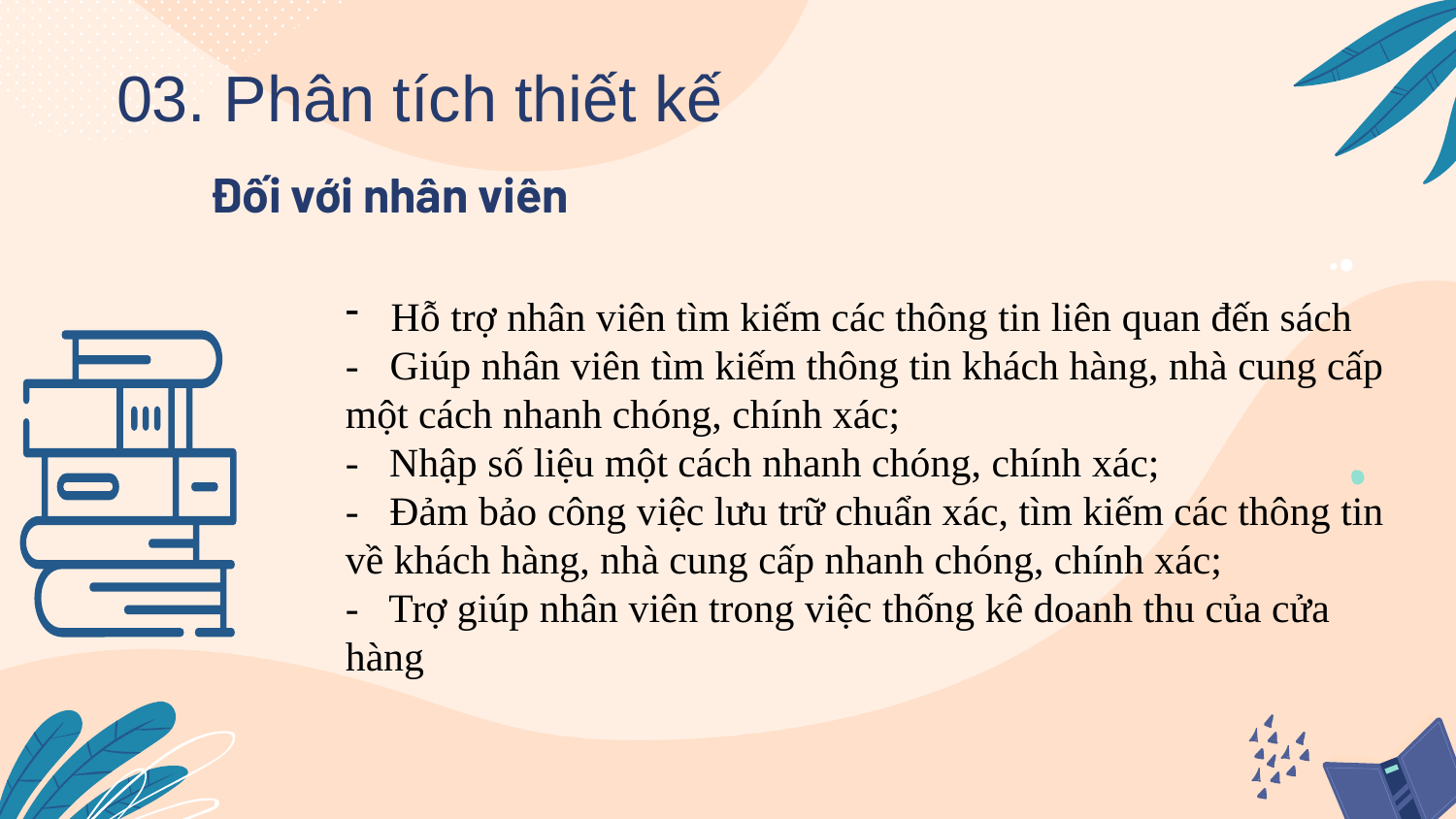

03. Phân tích thiết kế
Đối với nhân viên
Hỗ trợ nhân viên tìm kiếm các thông tin liên quan đến sách
-   Giúp nhân viên tìm kiếm thông tin khách hàng, nhà cung cấp một cách nhanh chóng, chính xác;
-   Nhập số liệu một cách nhanh chóng, chính xác;
-   Đảm bảo công việc lưu trữ chuẩn xác, tìm kiếm các thông tin về khách hàng, nhà cung cấp nhanh chóng, chính xác;
-   Trợ giúp nhân viên trong việc thống kê doanh thu của cửa hàng